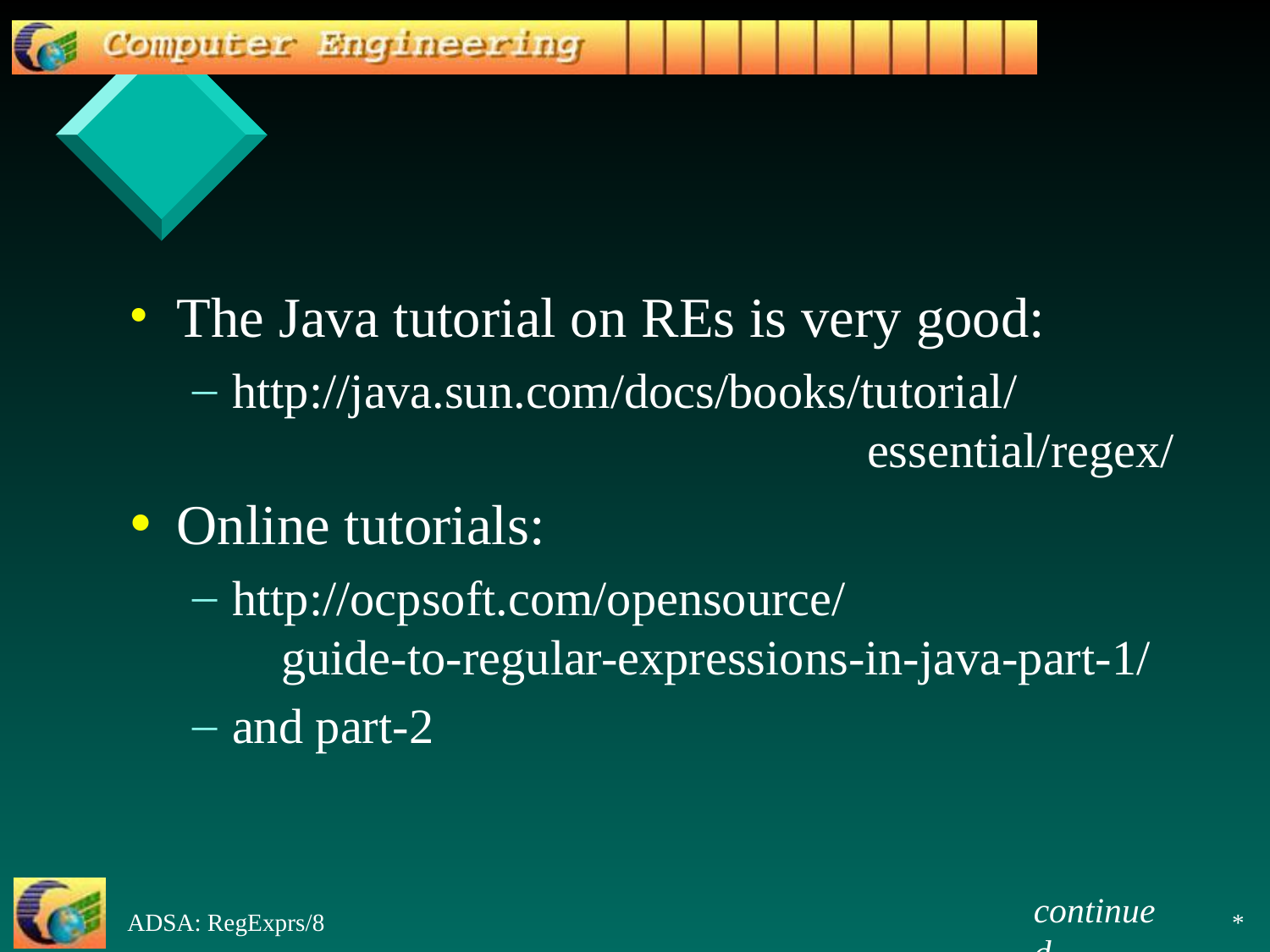

The Java tutorial on REs is very good:
http://java.sun.com/docs/books/tutorial/
 					essential/regex/
Online tutorials:
http://ocpsoft.com/opensource/
    guide-to-regular-expressions-in-java-part-1/
and part-2

continued